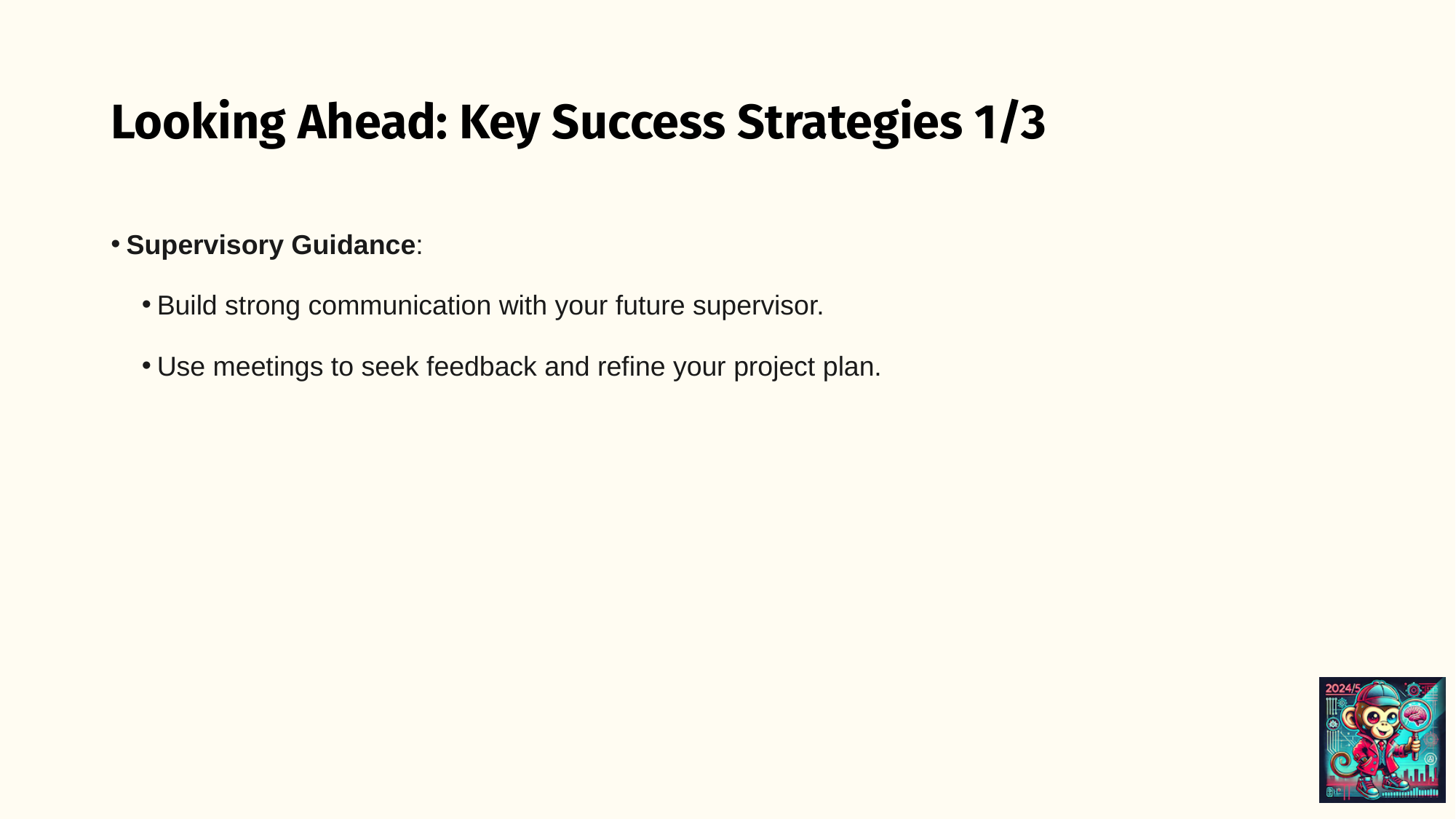

# Looking Ahead: Key Success Strategies 1/3
Supervisory Guidance:
Build strong communication with your future supervisor.
Use meetings to seek feedback and refine your project plan.